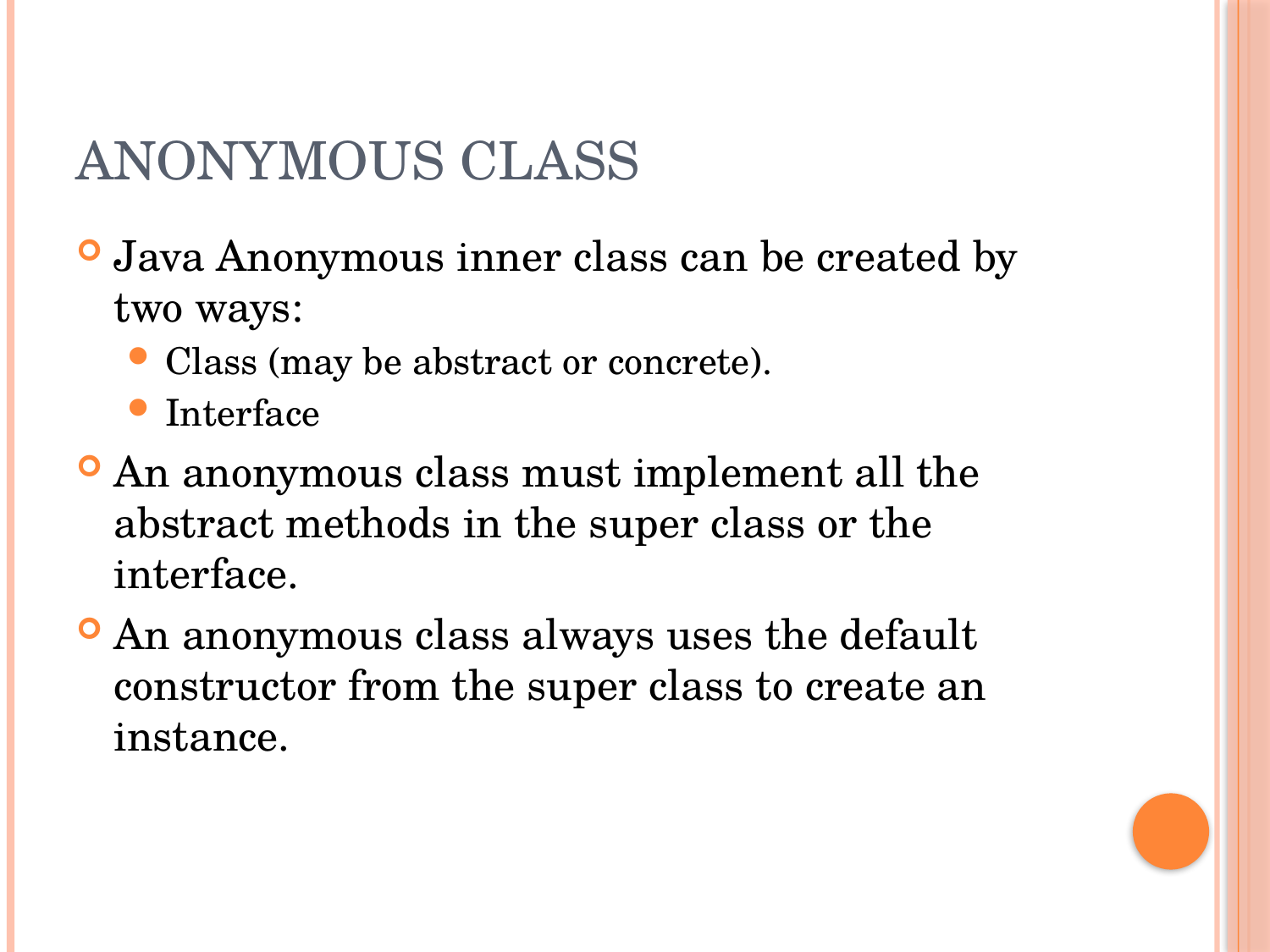

# Anonymous Class
Java Anonymous inner class can be created by two ways:
Class (may be abstract or concrete).
Interface
An anonymous class must implement all the abstract methods in the super class or the interface.
An anonymous class always uses the default constructor from the super class to create an instance.